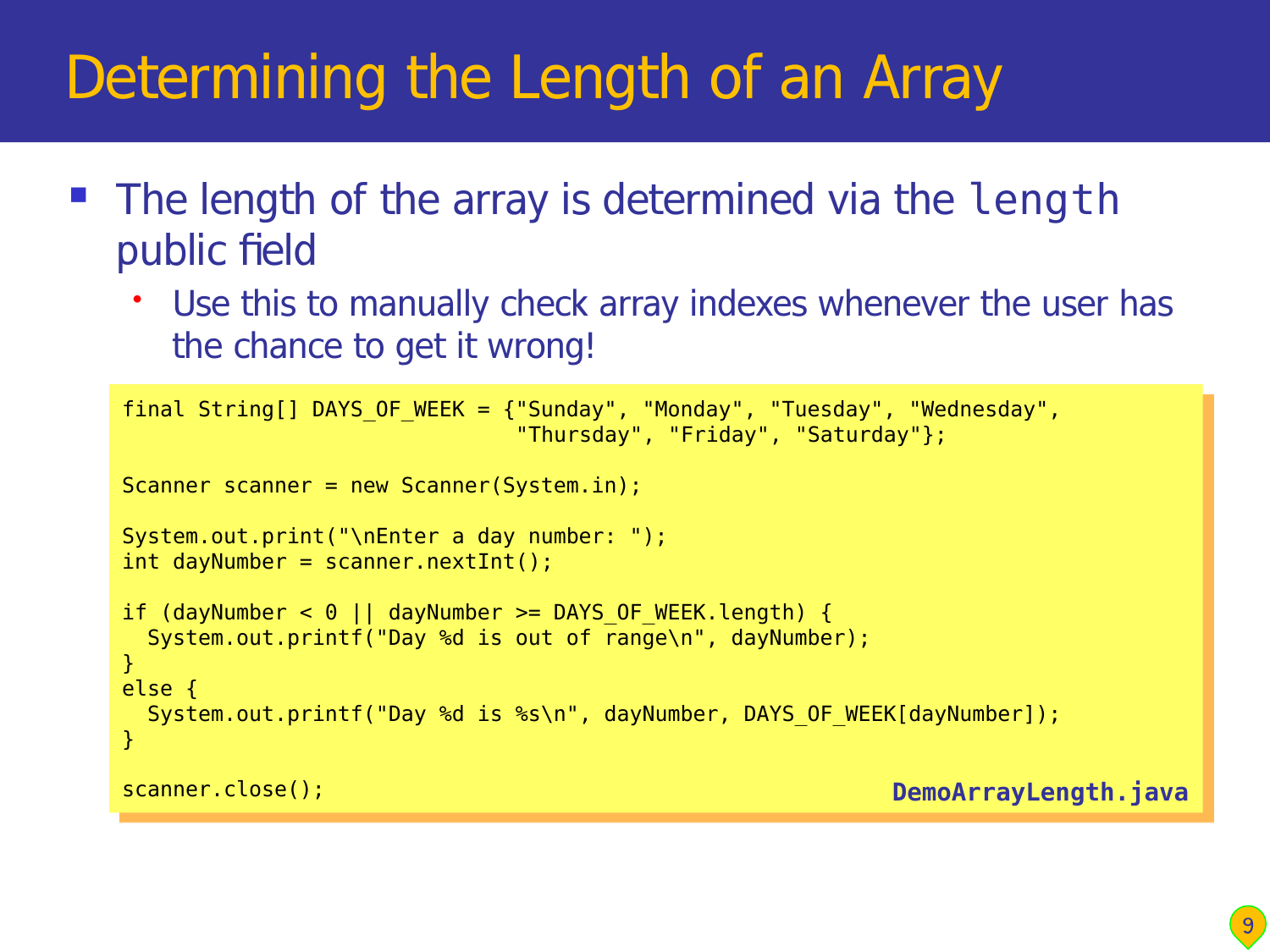

# Determining the Length of an Array
The length of the array is determined via the length public field
Use this to manually check array indexes whenever the user has the chance to get it wrong!
final String[] DAYS_OF_WEEK = {"Sunday", "Monday", "Tuesday", "Wednesday",
                               "Thursday", "Friday", "Saturday"};

Scanner scanner = new Scanner(System.in);

System.out.print("\nEnter a day number: ");
int dayNumber = scanner.nextInt();

if (dayNumber < 0 || dayNumber >= DAYS_OF_WEEK.length) {
  System.out.printf("Day %d is out of range\n", dayNumber);
}
else {
  System.out.printf("Day %d is %s\n", dayNumber, DAYS_OF_WEEK[dayNumber]);
}

scanner.close();
DemoArrayLength.java
9